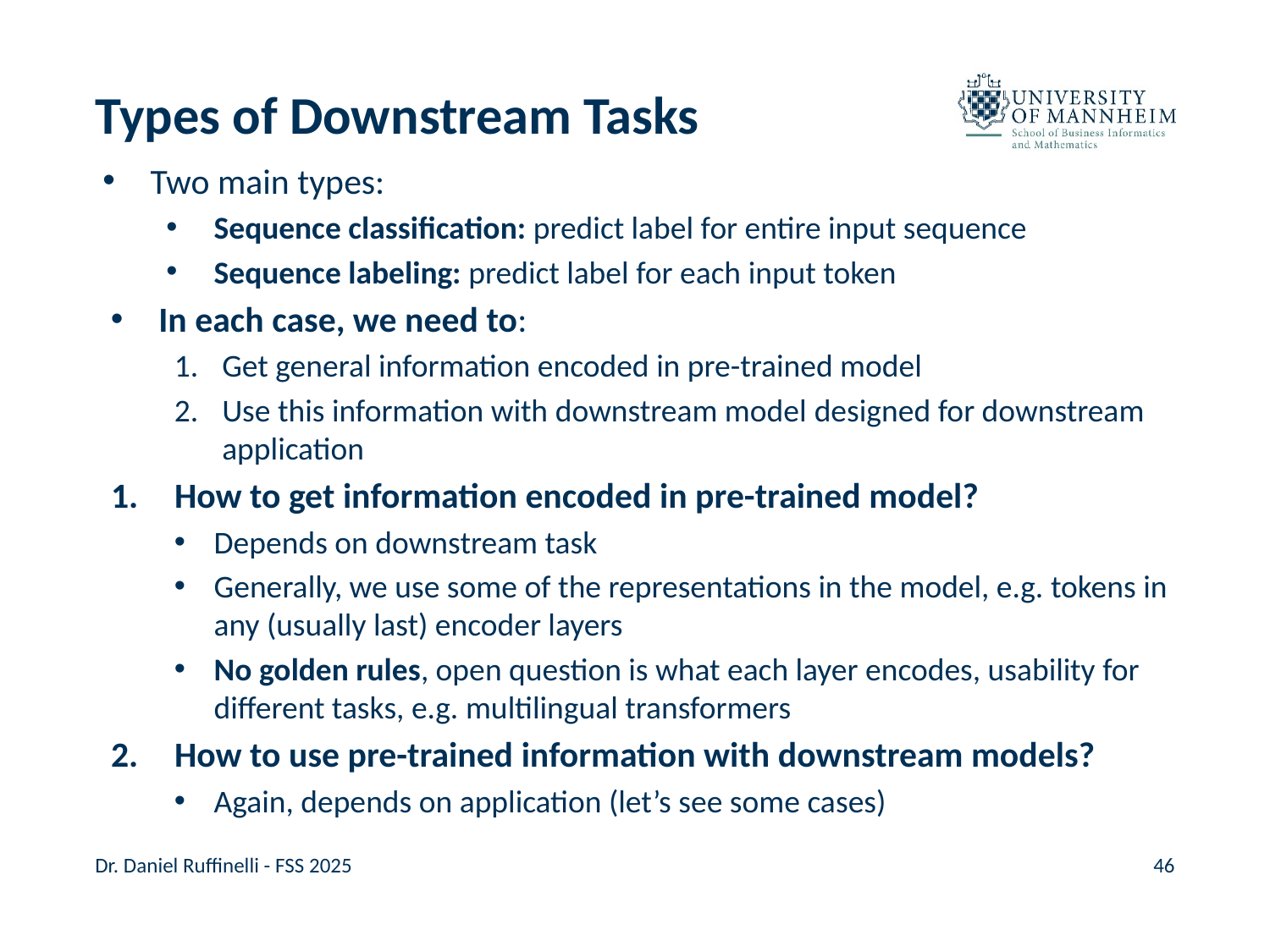

# Types of Downstream Tasks
Two main types:
Sequence classification: predict label for entire input sequence
Sequence labeling: predict label for each input token
In each case, we need to:
Get general information encoded in pre-trained model
Use this information with downstream model designed for downstream application
How to get information encoded in pre-trained model?
Depends on downstream task
Generally, we use some of the representations in the model, e.g. tokens in any (usually last) encoder layers
No golden rules, open question is what each layer encodes, usability for different tasks, e.g. multilingual transformers
How to use pre-trained information with downstream models?
Again, depends on application (let’s see some cases)
Dr. Daniel Ruffinelli - FSS 2025
46